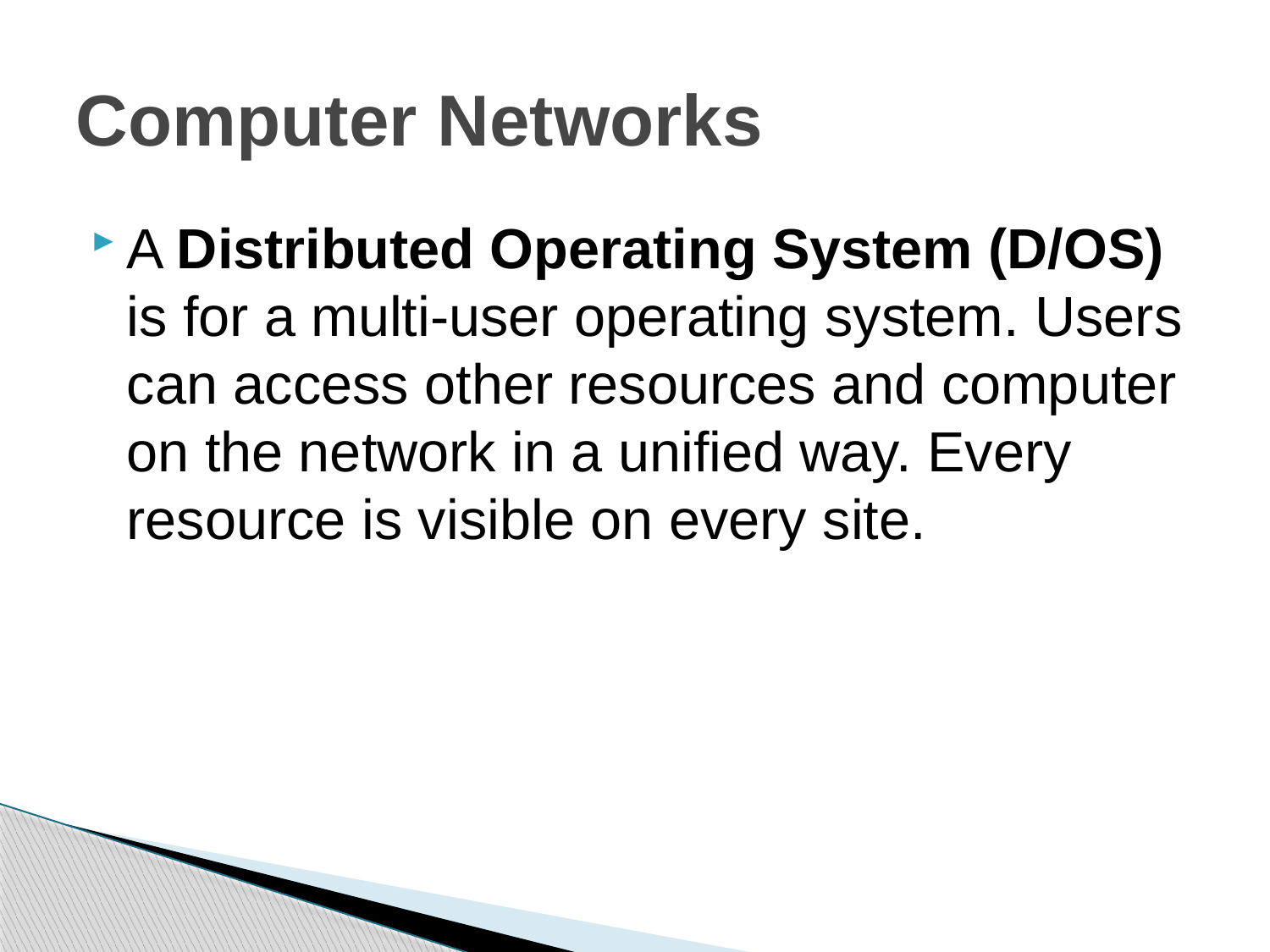

# Computer Networks
A Distributed Operating System (D/OS) is for a multi-user operating system. Users can access other resources and computer on the network in a unified way. Every resource is visible on every site.